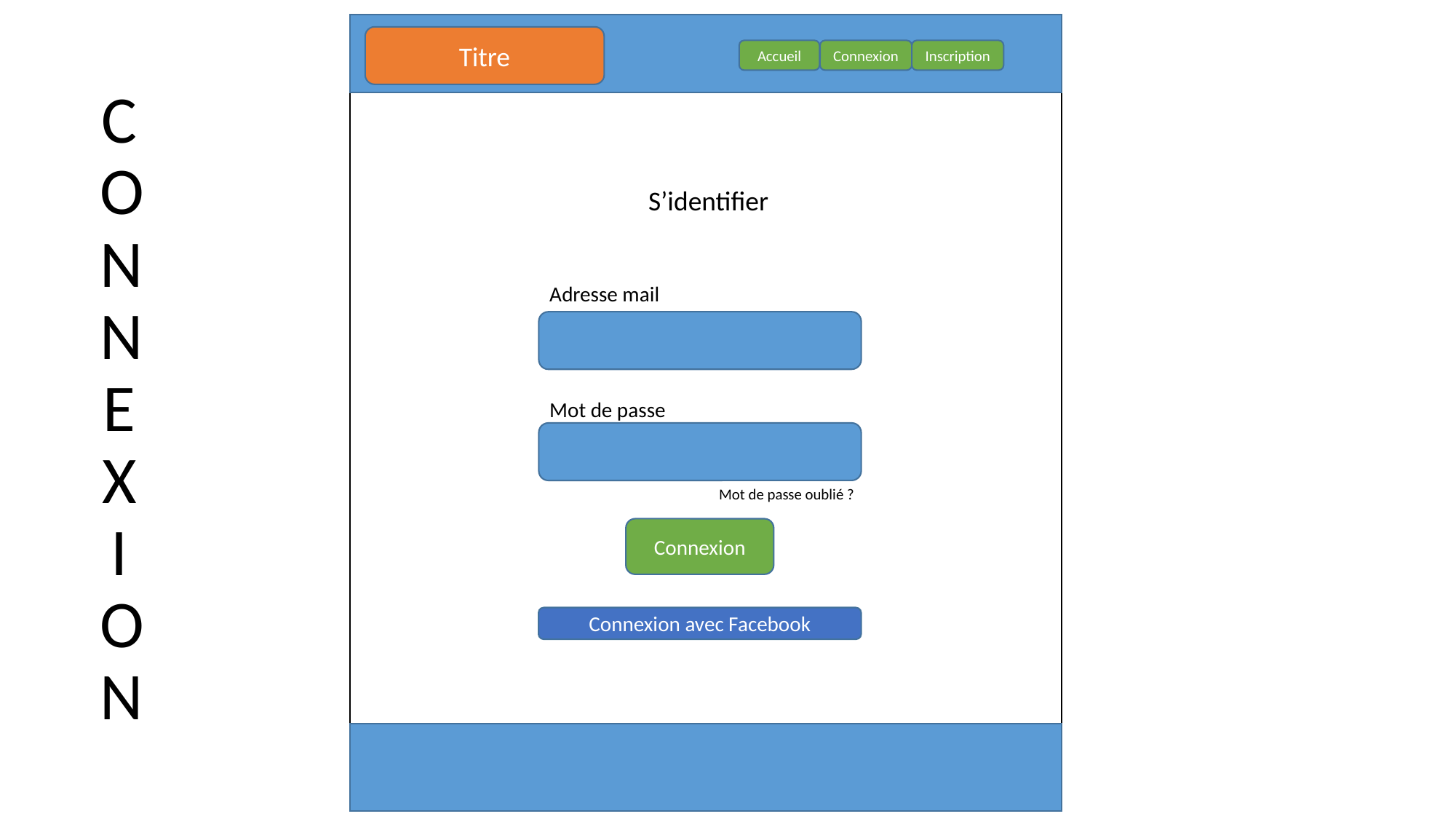

# CONNEXION

Titre
Accueil
Connexion
Inscription
S’identifier
Adresse mail

Mot de passe

Mot de passe oublié ?
Connexion
Connexion avec Facebook